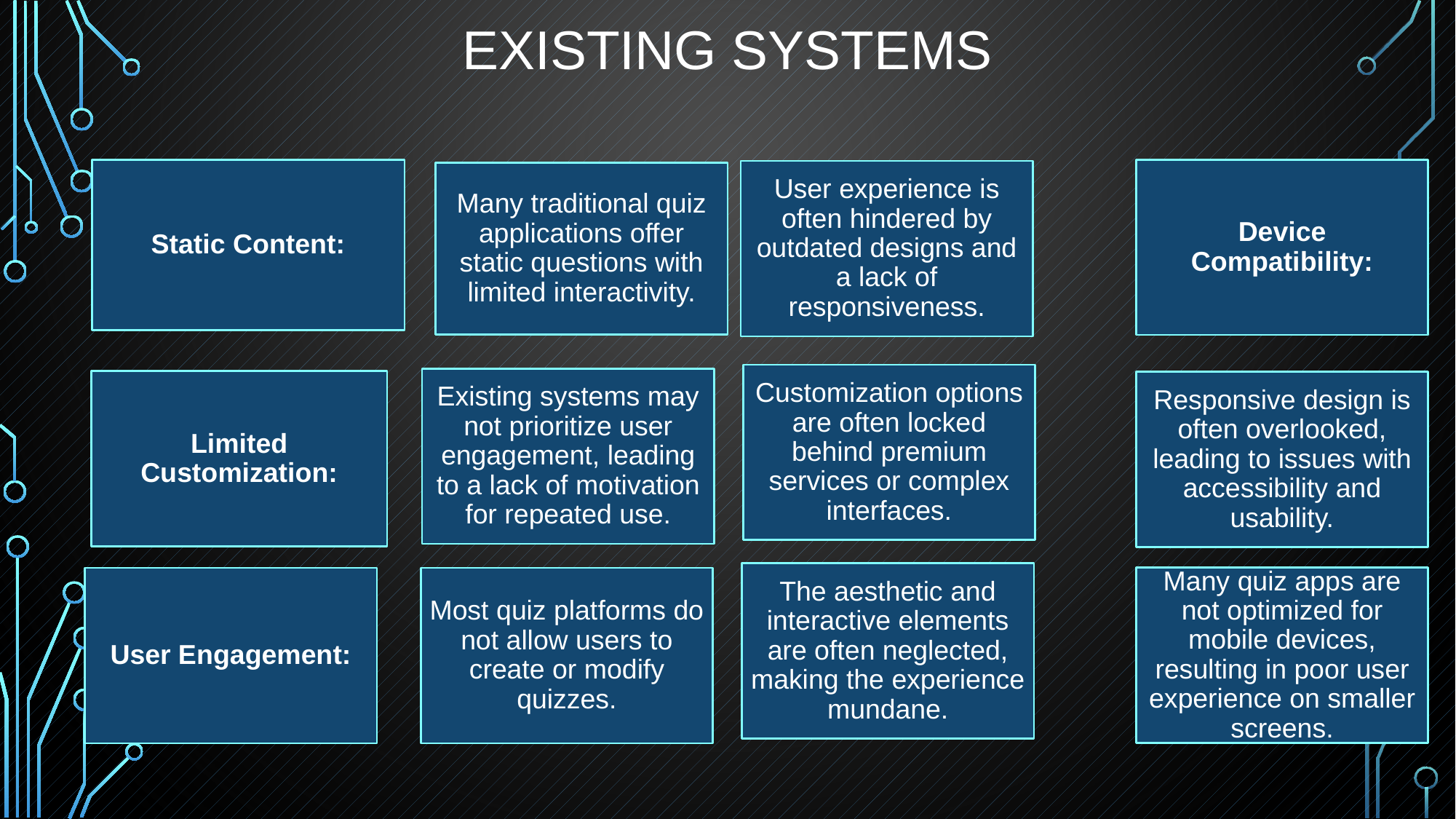

# Existing Systems
Static Content:
Many traditional quiz applications offer static questions with limited interactivity.
User experience is often hindered by outdated designs and a lack of responsiveness.
Limited Customization:
Most quiz platforms do not allow users to create or modify quizzes.
Customization options are often locked behind premium services or complex interfaces.
User Engagement:
Existing systems may not prioritize user engagement, leading to a lack of motivation for repeated use.
The aesthetic and interactive elements are often neglected, making the experience mundane.
Device Compatibility:
Many quiz apps are not optimized for mobile devices, resulting in poor user experience on smaller screens.
Responsive design is often overlooked, leading to issues with accessibility and usability.